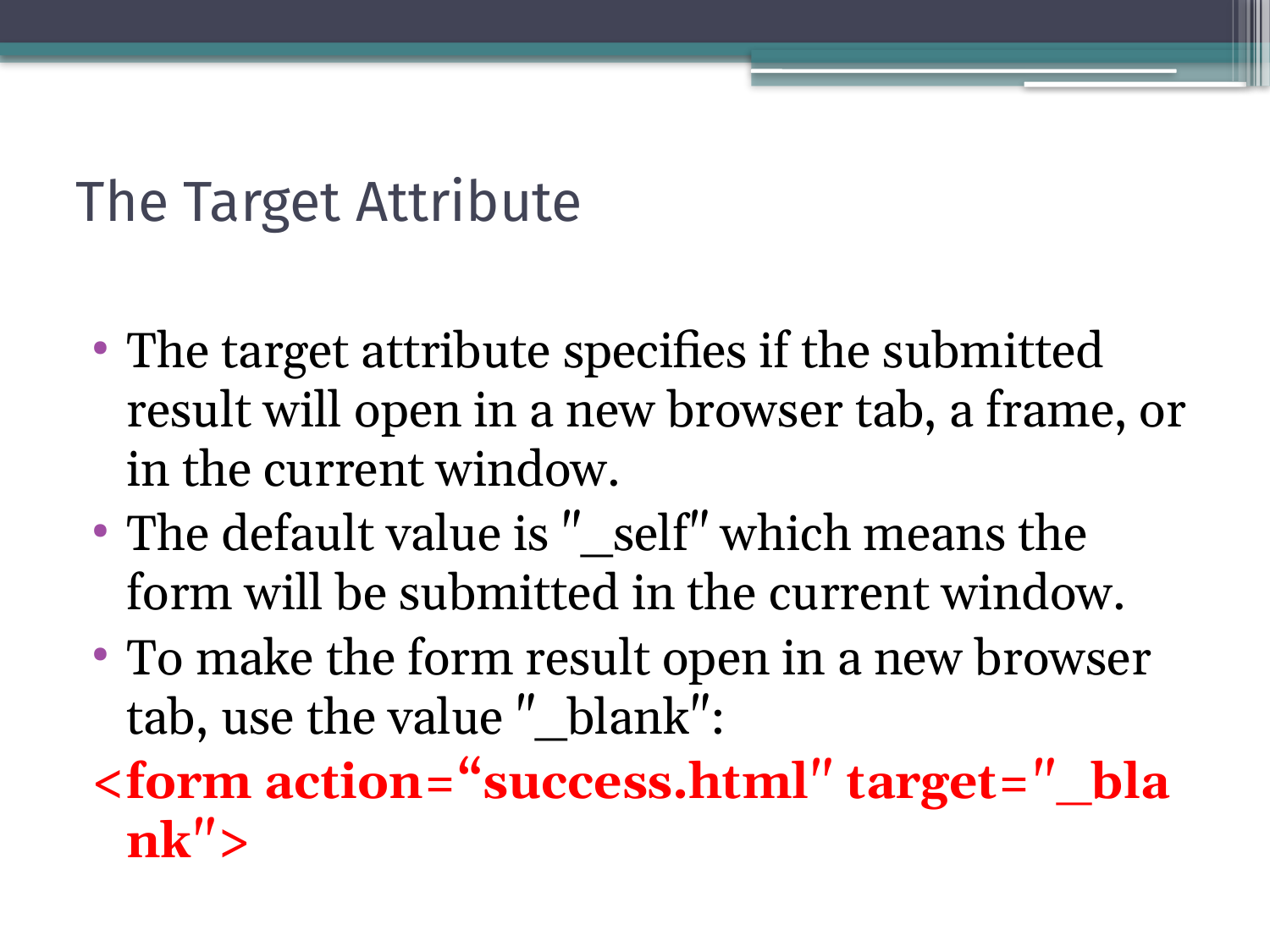

# The Target Attribute
The target attribute specifies if the submitted result will open in a new browser tab, a frame, or in the current window.
The default value is "_self" which means the form will be submitted in the current window.
To make the form result open in a new browser tab, use the value "_blank":
<form action=“success.html" target="_blank">